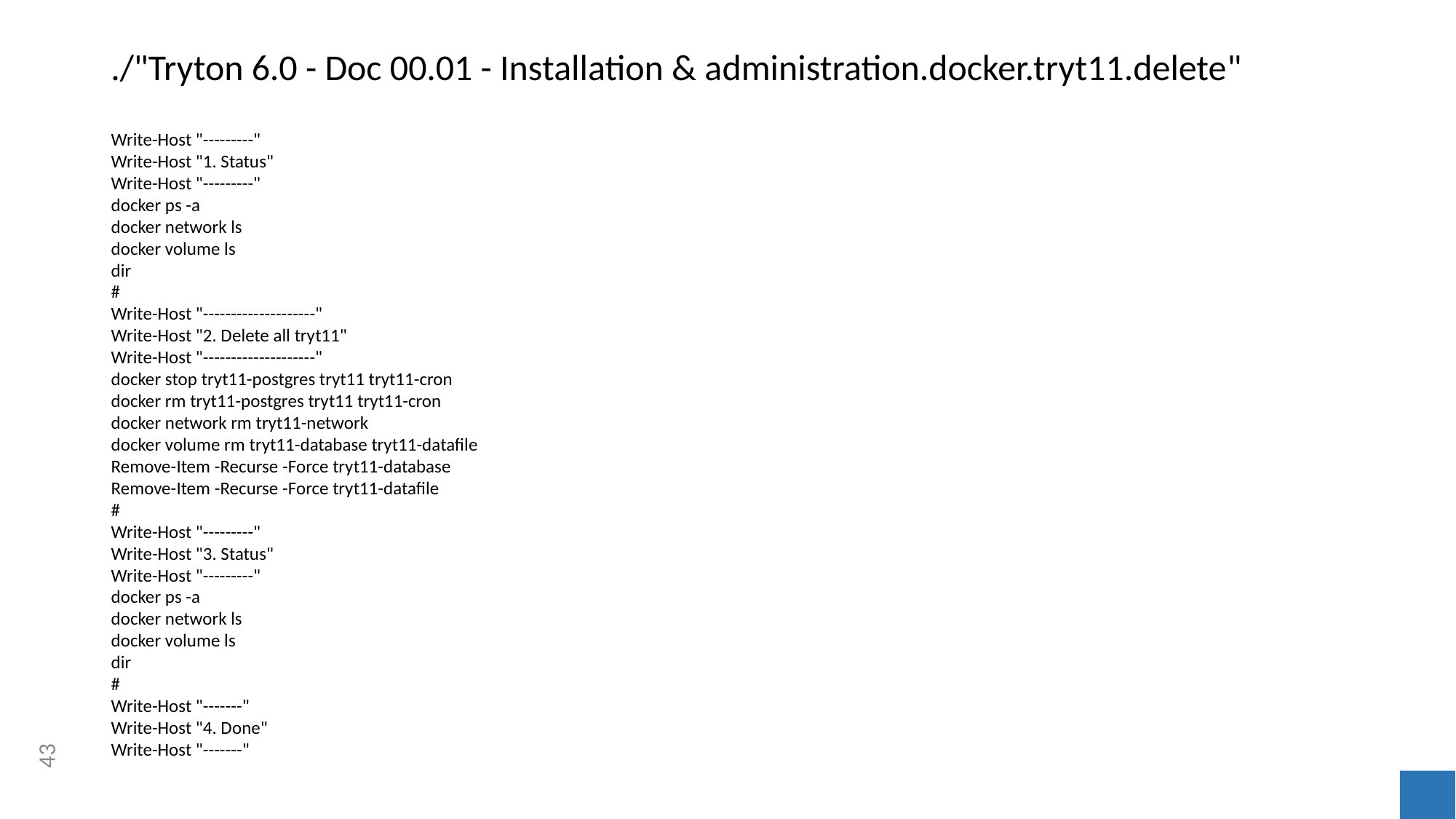

# ./"Tryton 6.0 - Doc 00.01 - Installation & administration.docker.tryt11.delete"
Write-Host "---------"
Write-Host "1. Status"
Write-Host "---------"
docker ps -a
docker network ls
docker volume ls
dir
#
Write-Host "--------------------"
Write-Host "2. Delete all tryt11"
Write-Host "--------------------"
docker stop tryt11-postgres tryt11 tryt11-cron
docker rm tryt11-postgres tryt11 tryt11-cron
docker network rm tryt11-network
docker volume rm tryt11-database tryt11-datafile
Remove-Item -Recurse -Force tryt11-database
Remove-Item -Recurse -Force tryt11-datafile
#
Write-Host "---------"
Write-Host "3. Status"
Write-Host "---------"
docker ps -a
docker network ls
docker volume ls
dir
#
Write-Host "-------"
Write-Host "4. Done"
Write-Host "-------"
43